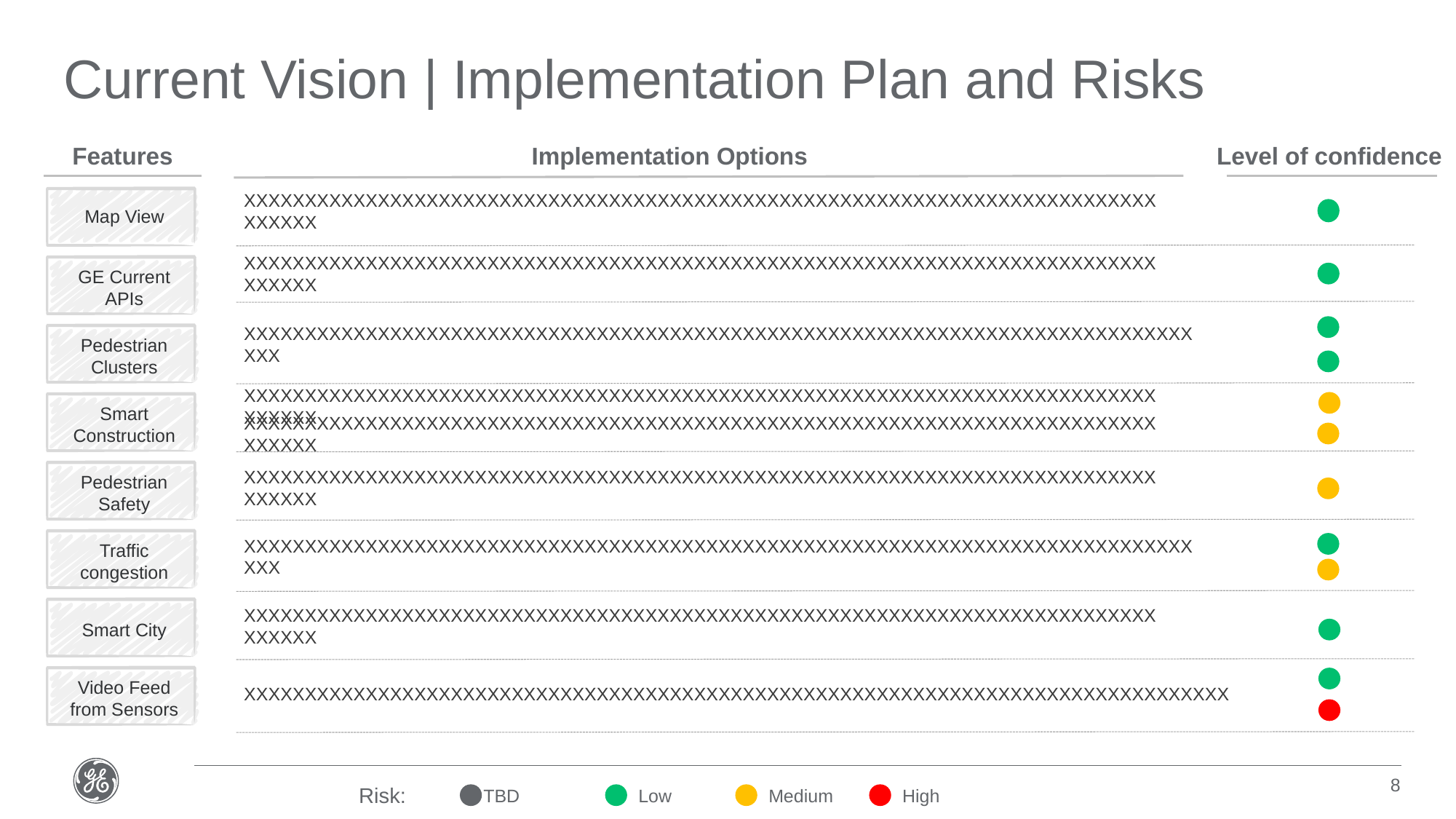

Current Vision | Implementation Plan and Risks
Features
Implementation Options
Level of confidence

Map View

XXXXXXXXXXXXXXXXXXXXXXXXXXXXXXXXXXXXXXXXXXXXXXXXXXXXXXXXXXXXXXXXXXXXXXXXXXXXXXXXX

GE Current APIs
XXXXXXXXXXXXXXXXXXXXXXXXXXXXXXXXXXXXXXXXXXXXXXXXXXXXXXXXXXXXXXXXXXXXXXXXXXXXXXXXX

Pedestrian Clusters
XXXXXXXXXXXXXXXXXXXXXXXXXXXXXXXXXXXXXXXXXXXXXXXXXXXXXXXXXXXXXXXXXXXXXXXXXXXXXXXXX

Smart Construction

XXXXXXXXXXXXXXXXXXXXXXXXXXXXXXXXXXXXXXXXXXXXXXXXXXXXXXXXXXXXXXXXXXXXXXXXXXXXXXXXX
XXXXXXXXXXXXXXXXXXXXXXXXXXXXXXXXXXXXXXXXXXXXXXXXXXXXXXXXXXXXXXXXXXXXXXXXXXXXXXXXX

Pedestrian Safety
XXXXXXXXXXXXXXXXXXXXXXXXXXXXXXXXXXXXXXXXXXXXXXXXXXXXXXXXXXXXXXXXXXXXXXXXXXXXXXXXX

Traffic congestion

XXXXXXXXXXXXXXXXXXXXXXXXXXXXXXXXXXXXXXXXXXXXXXXXXXXXXXXXXXXXXXXXXXXXXXXXXXXXXXXXX

Smart City
XXXXXXXXXXXXXXXXXXXXXXXXXXXXXXXXXXXXXXXXXXXXXXXXXXXXXXXXXXXXXXXXXXXXXXXXXXXXXXXXX

Video Feed from Sensors

XXXXXXXXXXXXXXXXXXXXXXXXXXXXXXXXXXXXXXXXXXXXXXXXXXXXXXXXXXXXXXXXXXXXXXXXXXXXXXXXX

8
Risk:
TBD
Low
Medium
High